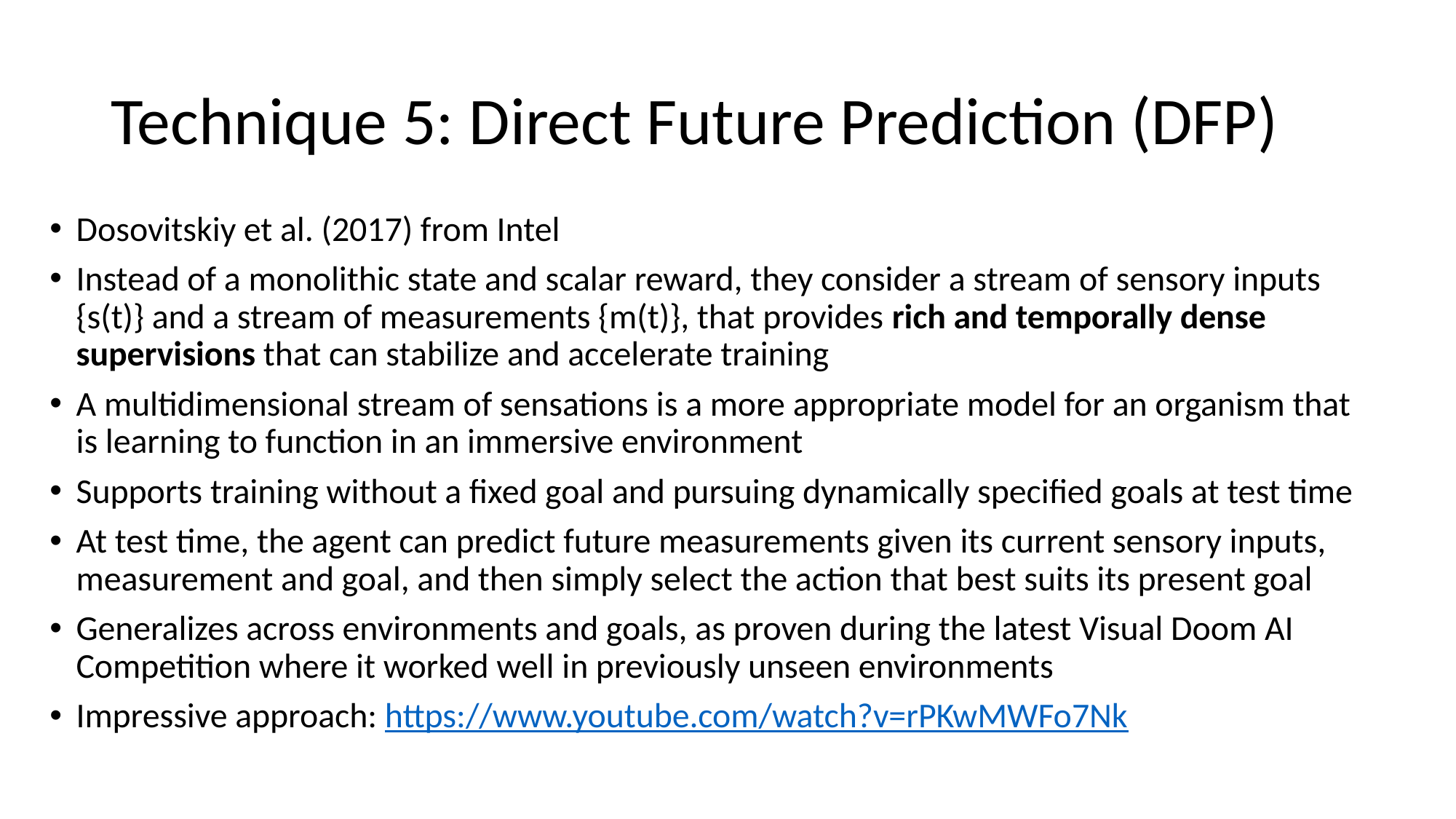

# Technique 5: Direct Future Prediction (DFP)
Dosovitskiy et al. (2017) from Intel
Instead of a monolithic state and scalar reward, they consider a stream of sensory inputs {s(t)} and a stream of measurements {m(t)}, that provides rich and temporally dense supervisions that can stabilize and accelerate training
A multidimensional stream of sensations is a more appropriate model for an organism that is learning to function in an immersive environment
Supports training without a fixed goal and pursuing dynamically specified goals at test time
At test time, the agent can predict future measurements given its current sensory inputs, measurement and goal, and then simply select the action that best suits its present goal
Generalizes across environments and goals, as proven during the latest Visual Doom AI Competition where it worked well in previously unseen environments
Impressive approach: https://www.youtube.com/watch?v=rPKwMWFo7Nk